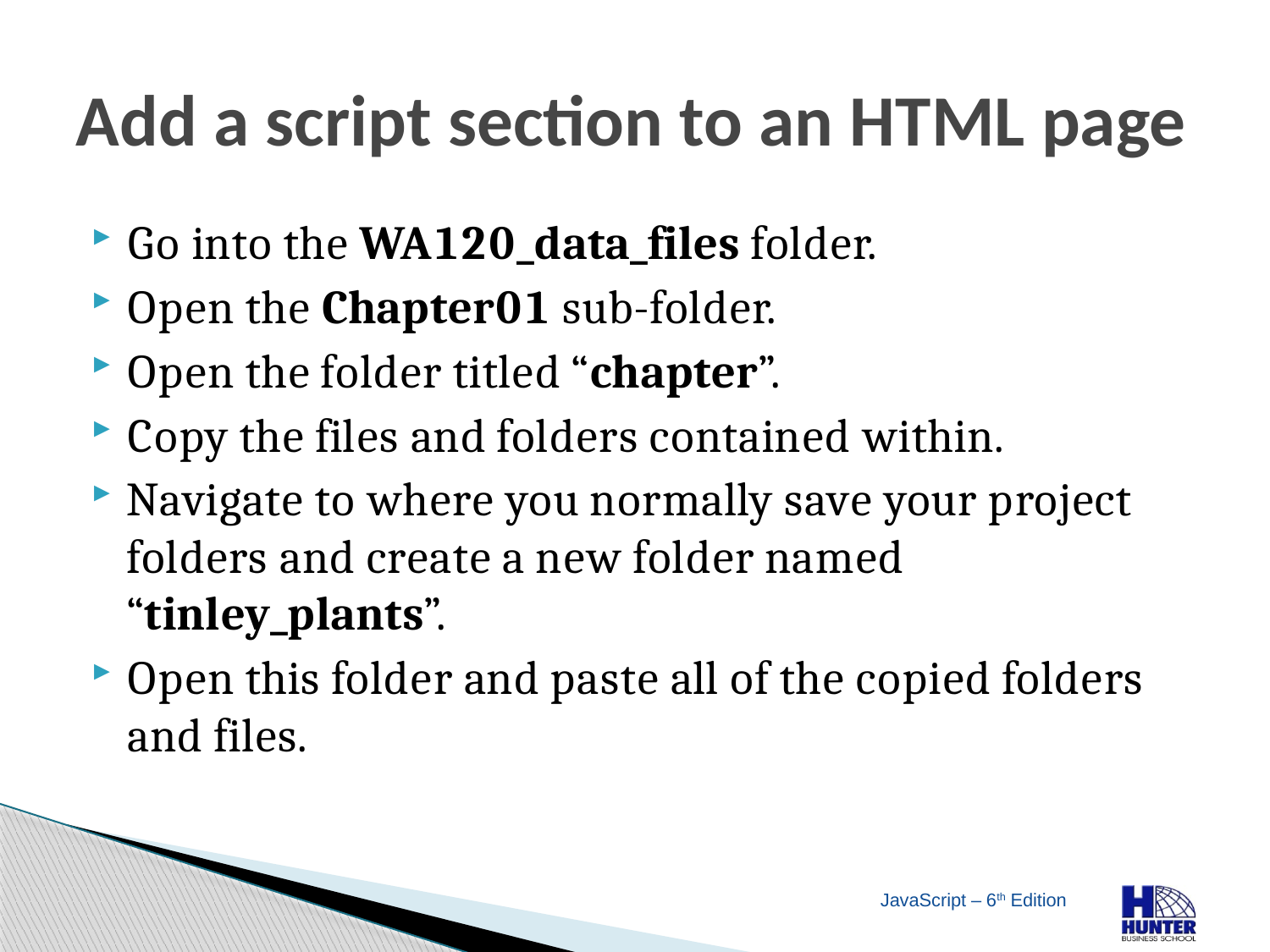

# Add a script section to an HTML page
Go into the WA120_data_files folder.
Open the Chapter01 sub-folder.
Open the folder titled “chapter”.
Copy the files and folders contained within.
Navigate to where you normally save your project folders and create a new folder named “tinley_plants”.
Open this folder and paste all of the copied folders and files.